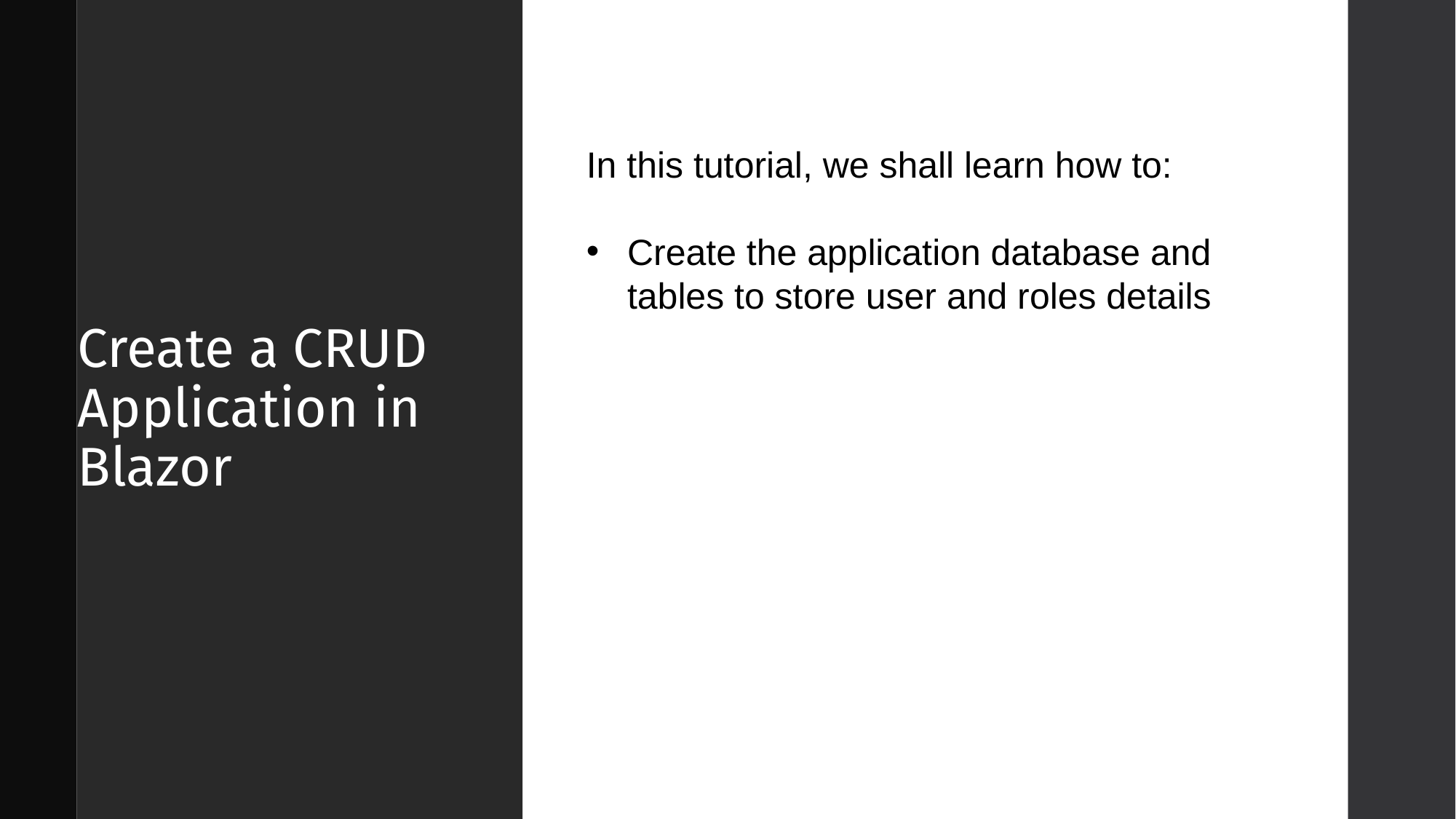

# Create a CRUD Application in Blazor
In this tutorial, we shall learn how to:

Create the application database and tables to store user and roles details